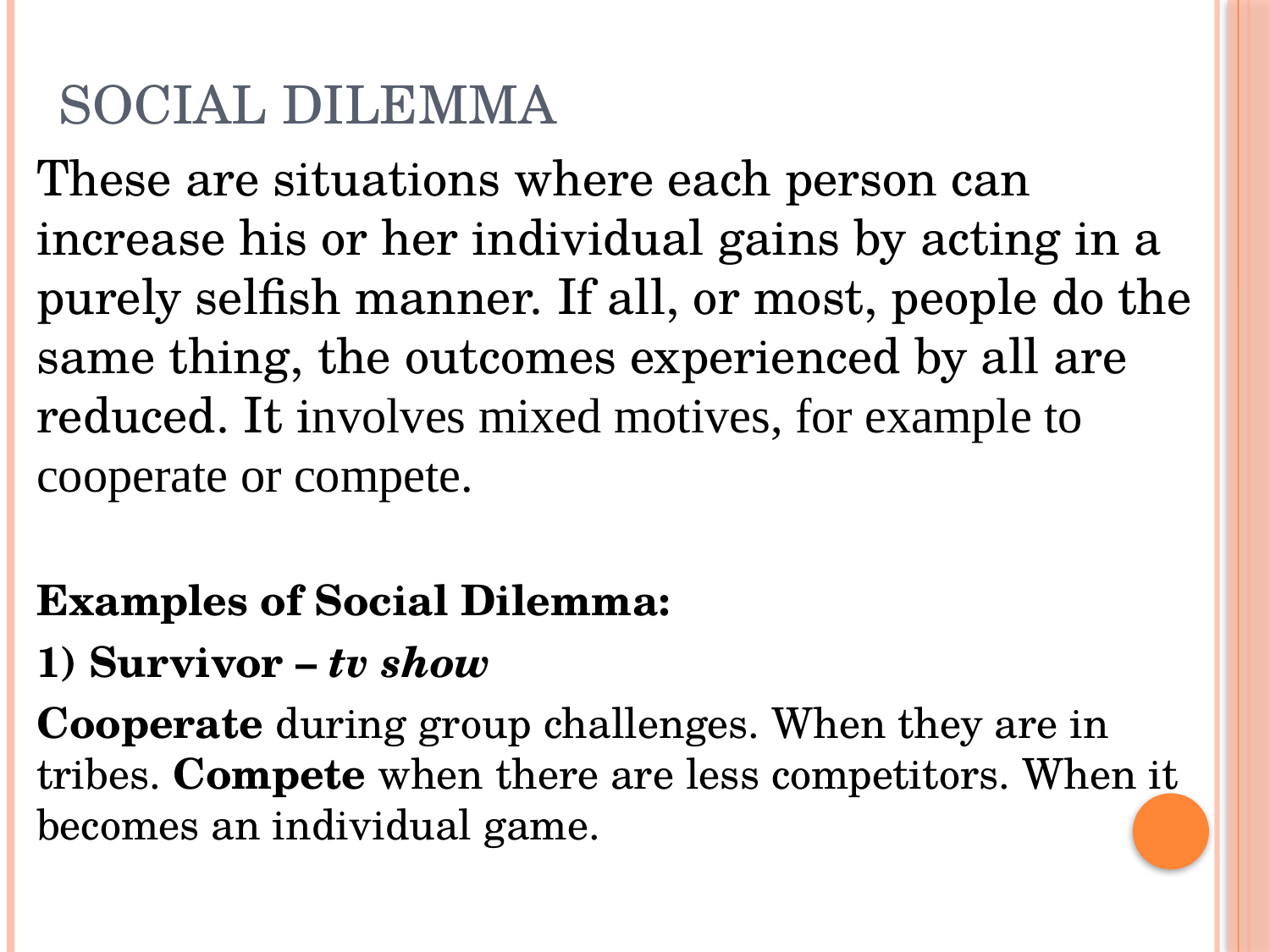

# Social Dilemma
These are situations where each person can increase his or her individual gains by acting in a purely selfish manner. If all, or most, people do the same thing, the outcomes experienced by all are reduced. It involves mixed motives, for example to cooperate or compete.

Examples of Social Dilemma:
1) Survivor – tv show
Cooperate during group challenges. When they are in tribes. Compete when there are less competitors. When it becomes an individual game.